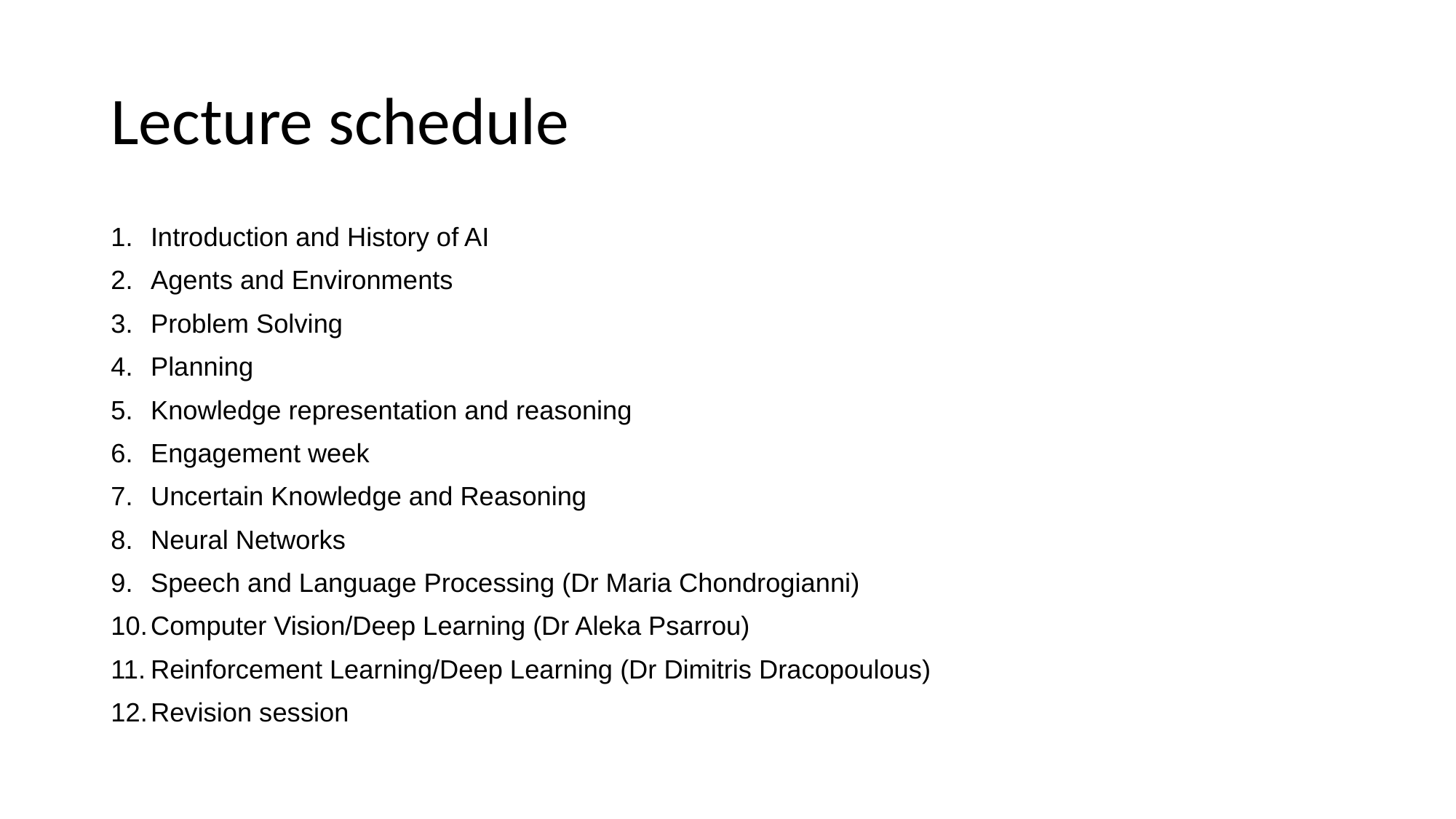

# Lecture schedule
Introduction and History of AI
Agents and Environments
Problem Solving
Planning
Knowledge representation and reasoning
Engagement week
Uncertain Knowledge and Reasoning
Neural Networks
Speech and Language Processing (Dr Maria Chondrogianni)
Computer Vision/Deep Learning (Dr Aleka Psarrou)
Reinforcement Learning/Deep Learning (Dr Dimitris Dracopoulous)
Revision session